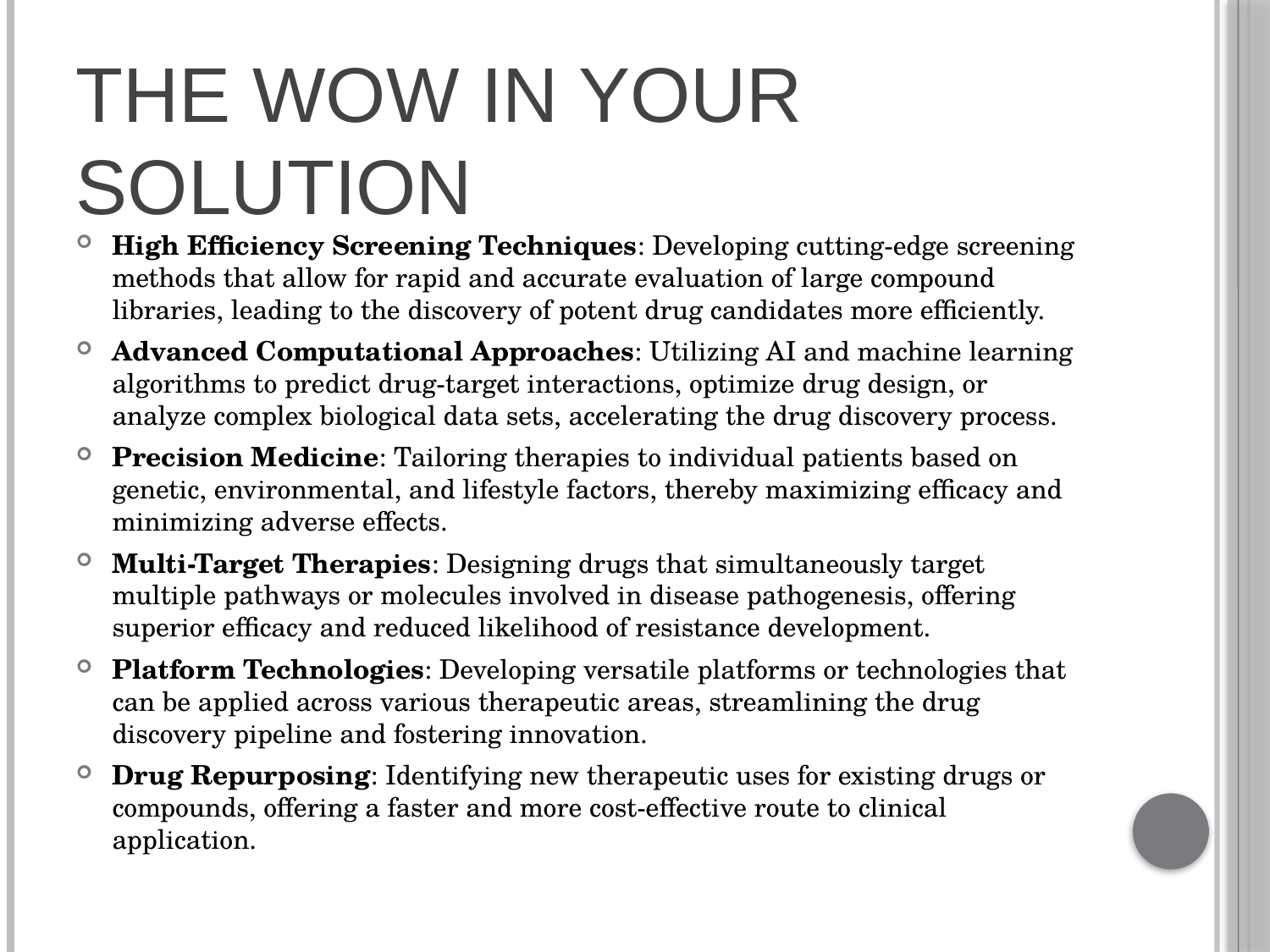

# THE WOW IN YOUR SOLUTION
High Efficiency Screening Techniques: Developing cutting-edge screening methods that allow for rapid and accurate evaluation of large compound libraries, leading to the discovery of potent drug candidates more efficiently.
Advanced Computational Approaches: Utilizing AI and machine learning algorithms to predict drug-target interactions, optimize drug design, or analyze complex biological data sets, accelerating the drug discovery process.
Precision Medicine: Tailoring therapies to individual patients based on genetic, environmental, and lifestyle factors, thereby maximizing efficacy and minimizing adverse effects.
Multi-Target Therapies: Designing drugs that simultaneously target multiple pathways or molecules involved in disease pathogenesis, offering superior efficacy and reduced likelihood of resistance development.
Platform Technologies: Developing versatile platforms or technologies that can be applied across various therapeutic areas, streamlining the drug discovery pipeline and fostering innovation.
Drug Repurposing: Identifying new therapeutic uses for existing drugs or compounds, offering a faster and more cost-effective route to clinical application.